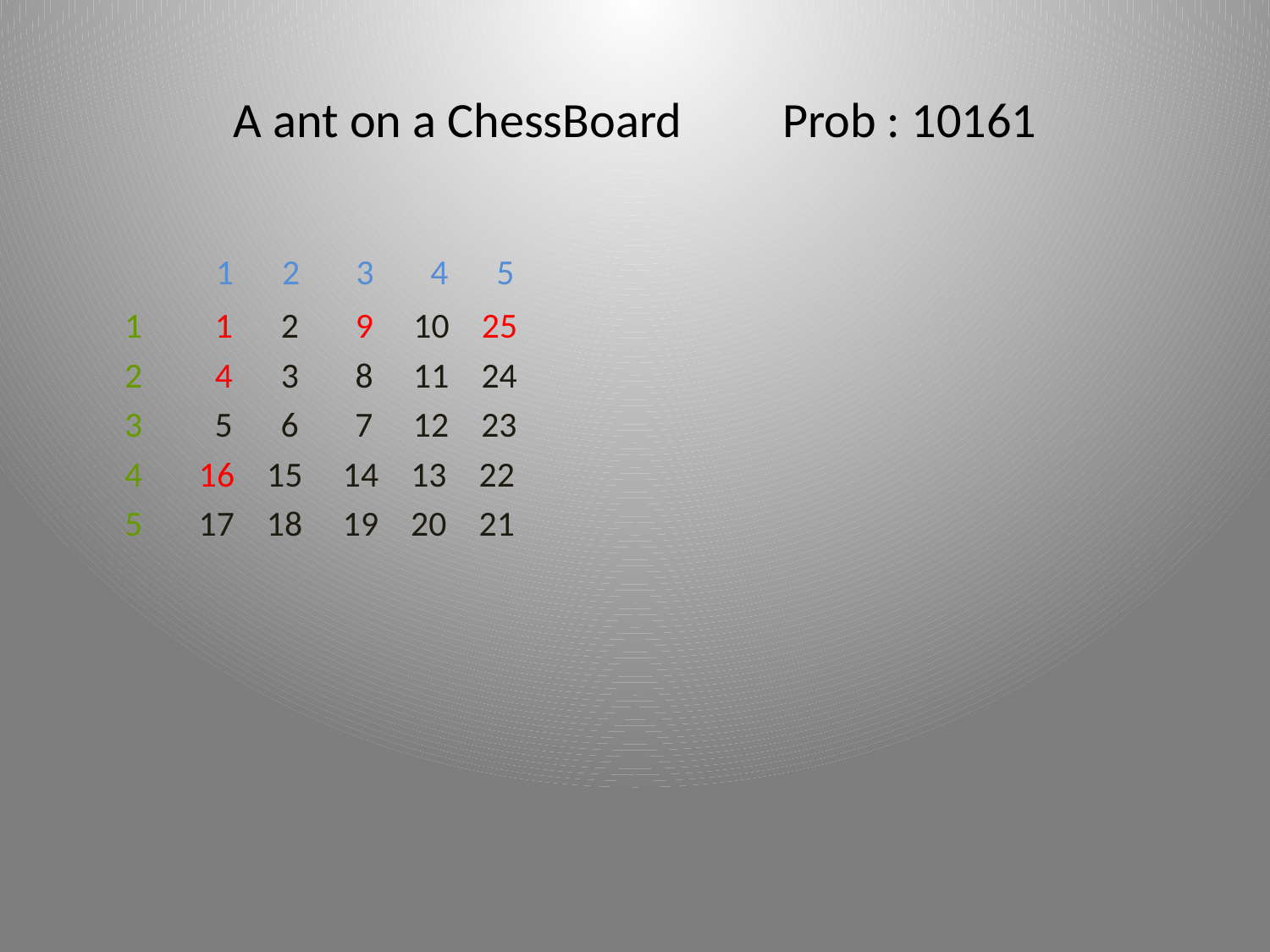

# A ant on a ChessBoard         Prob : 10161
           1      2       3       4      5
      1         1      2       9     10    25
      2         4      3       8     11    24
      3         5      6       7     12    23
      4       16    15     14    13    22
      5       17    18     19    20    21